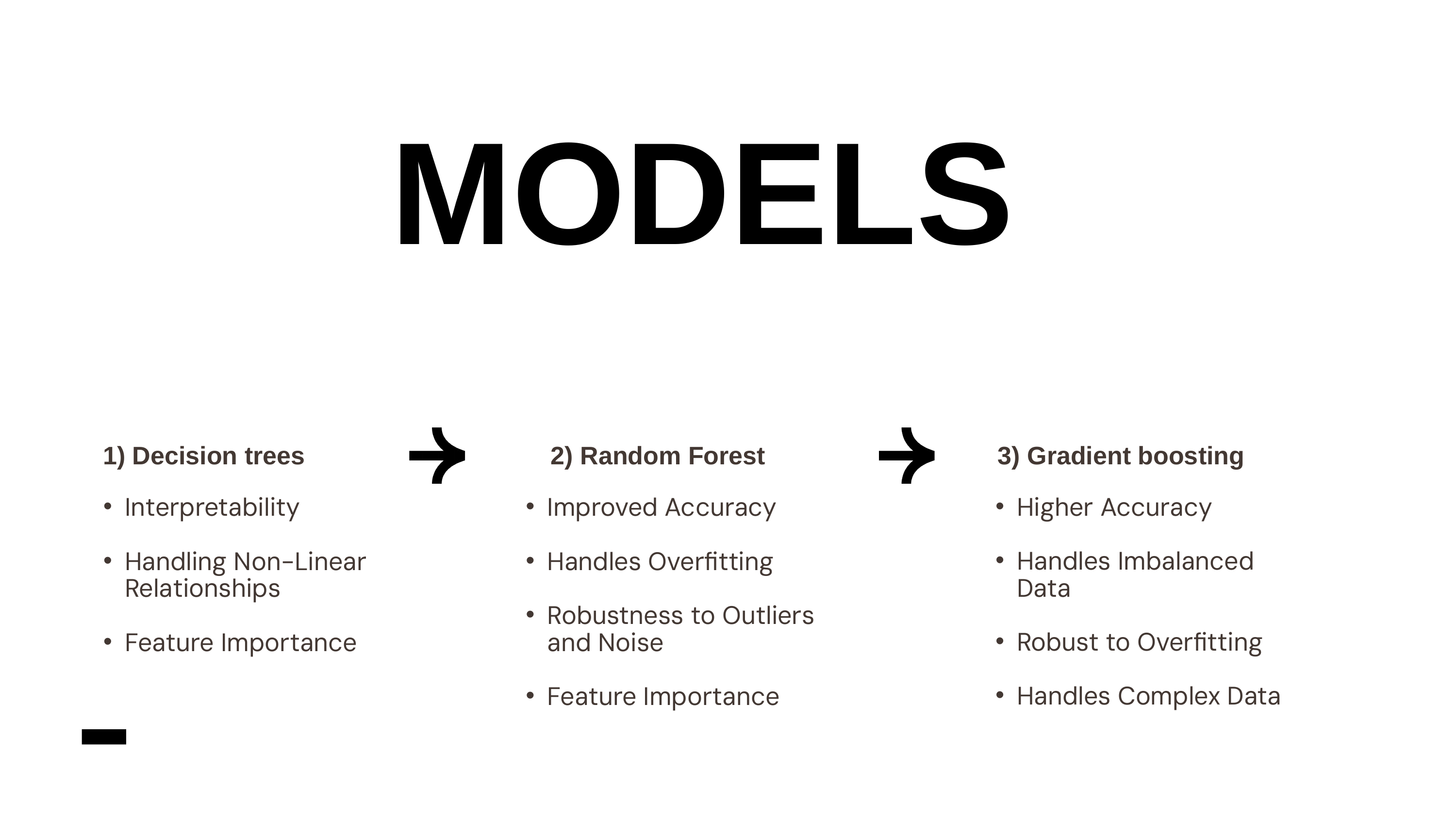

MODELS

1) Decision trees
 2) Random Forest
3) Gradient boosting
Higher Accuracy

Handles Imbalanced Data

Robust to Overfitting

Handles Complex Data
Interpretability

Handling Non-Linear Relationships

Feature Importance
Improved Accuracy

Handles Overfitting

Robustness to Outliers and Noise

Feature Importance